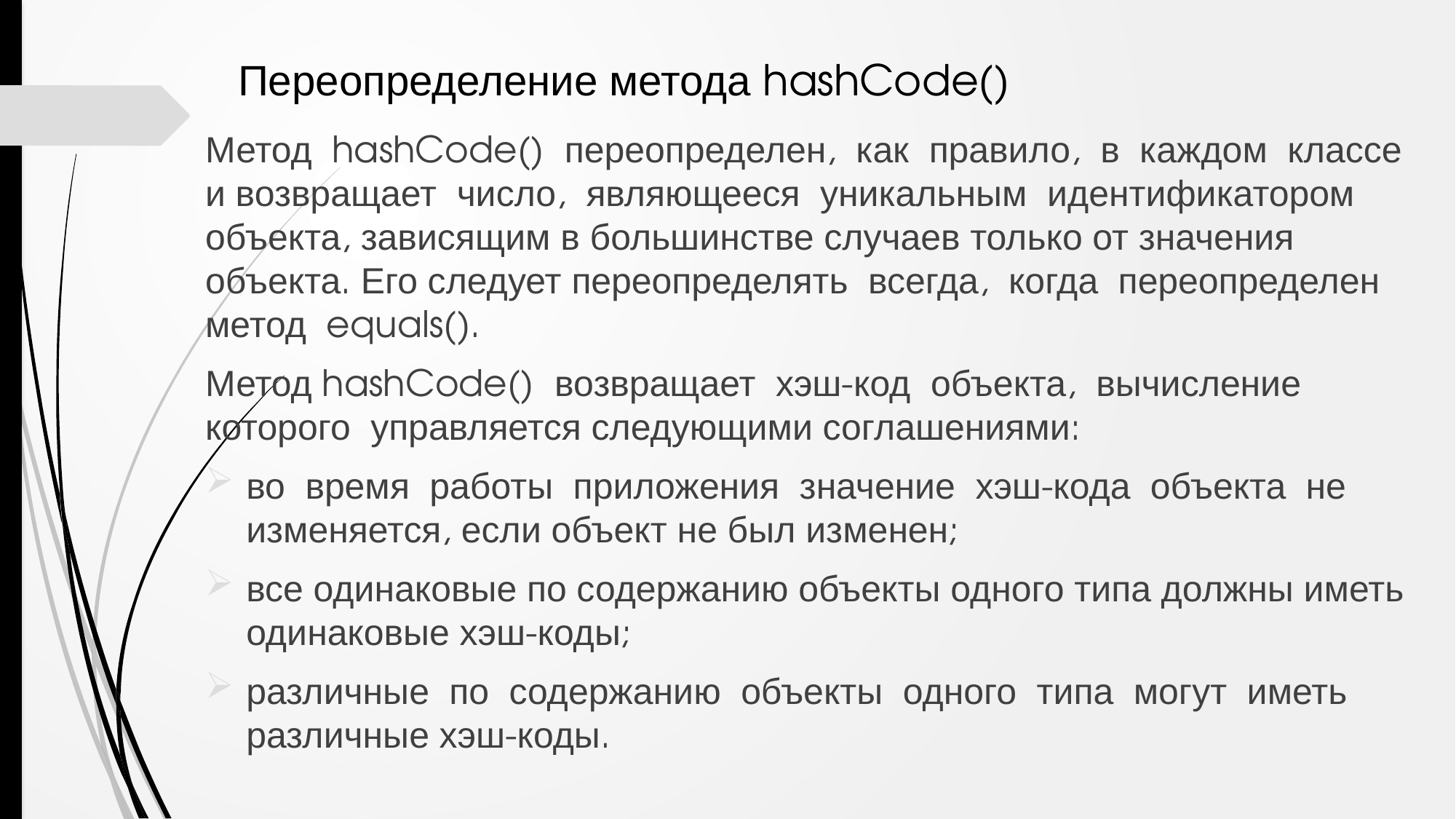

Переопределение метода hashCode()
Метод  hashCode()  переопределен,  как  правило,  в  каждом  классе  и возвращает  число,  являющееся  уникальным  идентификатором  объекта, зависящим в большинстве случаев только от значения объекта. Его следует переопределять  всегда,  когда  переопределен  метод  equals().
Метод hashCode()  возвращает  хэш-код  объекта,  вычисление  которого  управляется следующими соглашениями:
во  время  работы  приложения  значение  хэш-кода  объекта  не изменяется, если объект не был изменен;
все одинаковые по содержанию объекты одного типа должны иметь одинаковые хэш-коды;
различные  по  содержанию  объекты  одного  типа  могут  иметь различные хэш-коды.